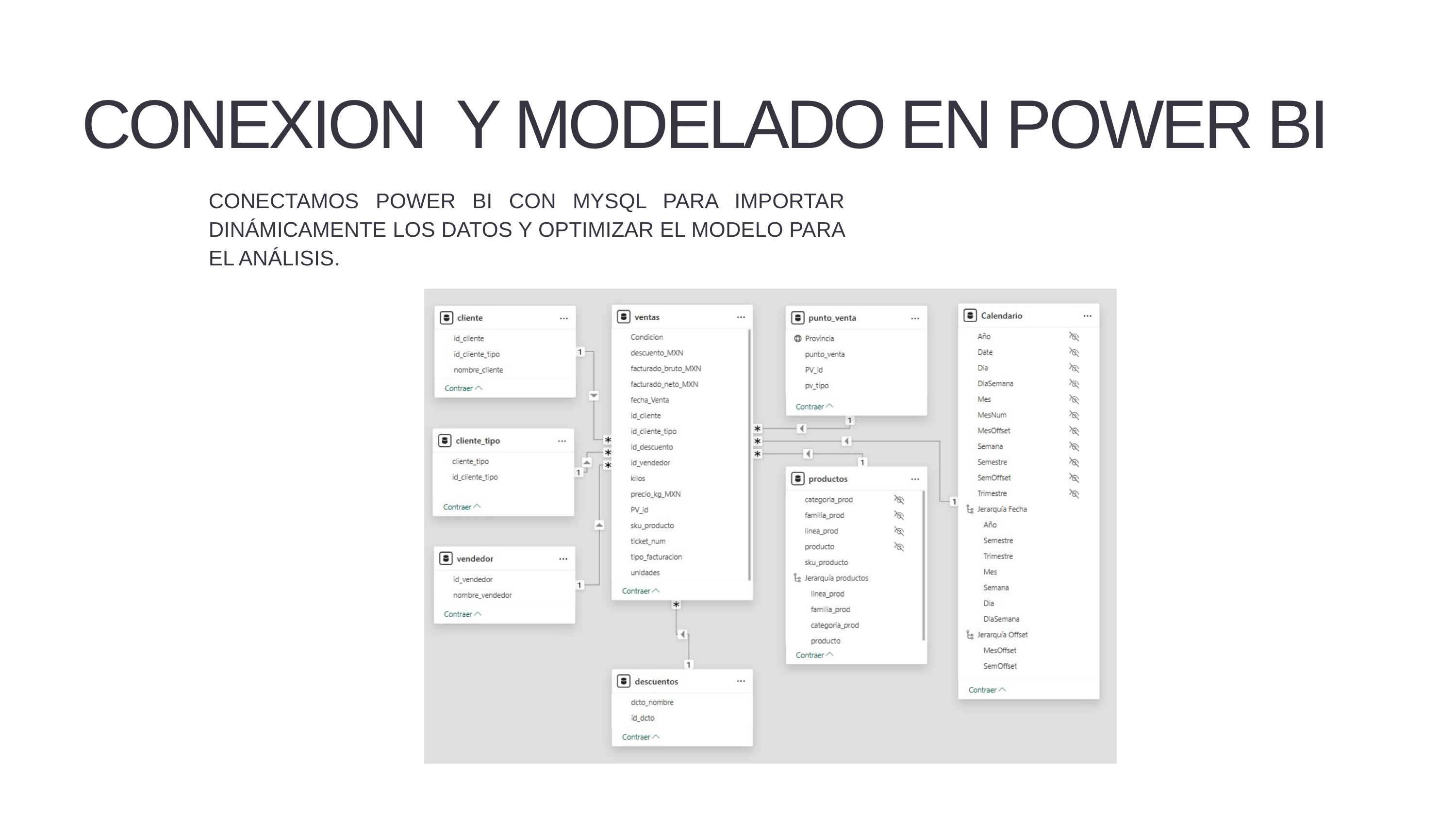

CONEXION  Y MODELADO EN POWER BI
CONECTAMOS POWER BI CON MYSQL PARA IMPORTAR DINÁMICAMENTE LOS DATOS Y OPTIMIZAR EL MODELO PARA EL ANÁLISIS.

EXPLORING CREATIVITY
LOREM IPSUM DOLOR SIT AMET, CONSECTETUR ADIPISCING ELIT, SED DO EIUSMOD TEMPOR INCIDIDUNT UT LABORE ET DOLORE MAGNA ALIQUA. UT ENIM AD MINIM VENIAM